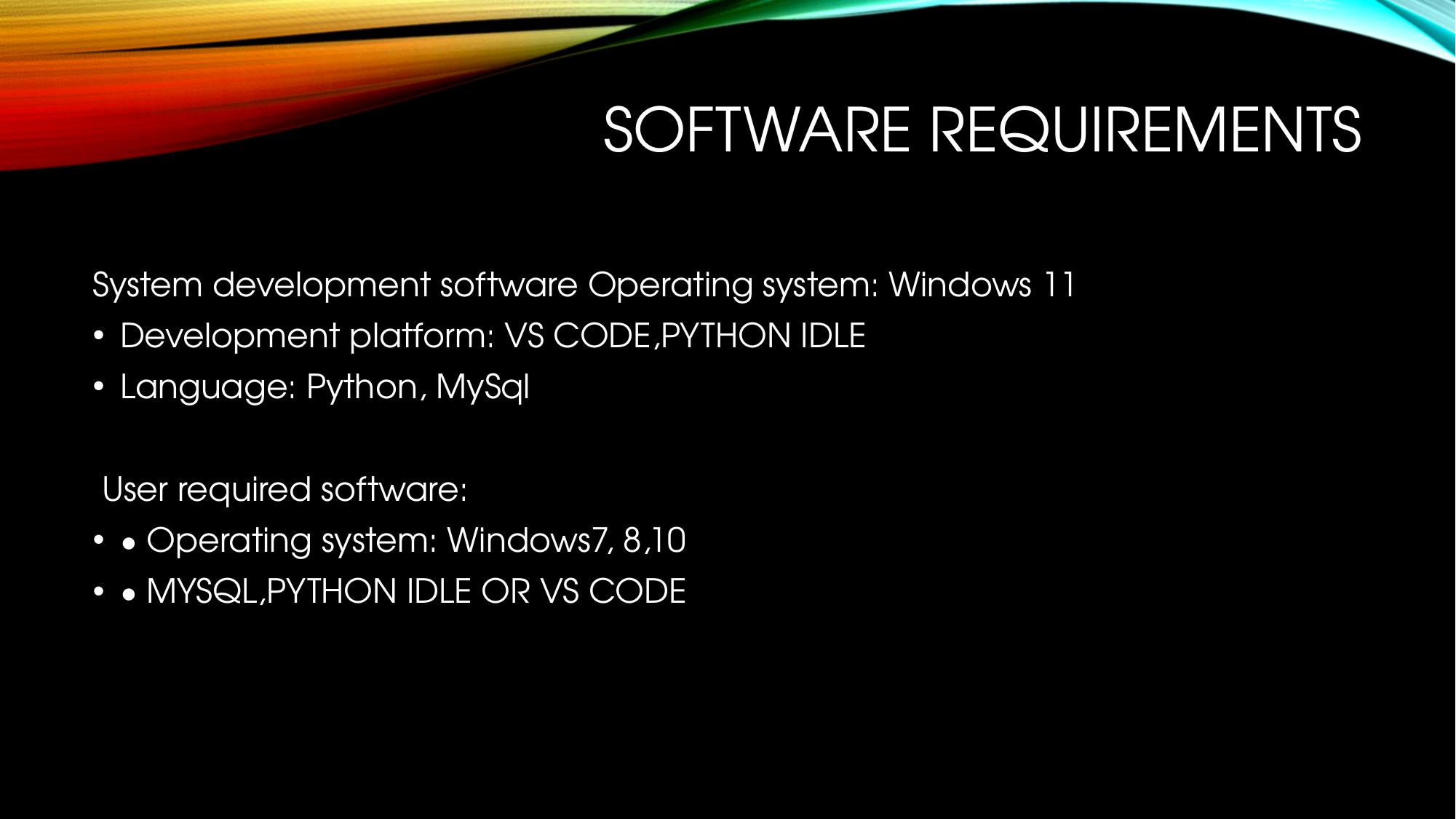

# Software requirements
System development software Operating system: Windows 11
Development platform: VS CODE,PYTHON IDLE
Language: Python, MySql

 User required software:
• Operating system: Windows7, 8,10
• MYSQL,PYTHON IDLE OR VS CODE